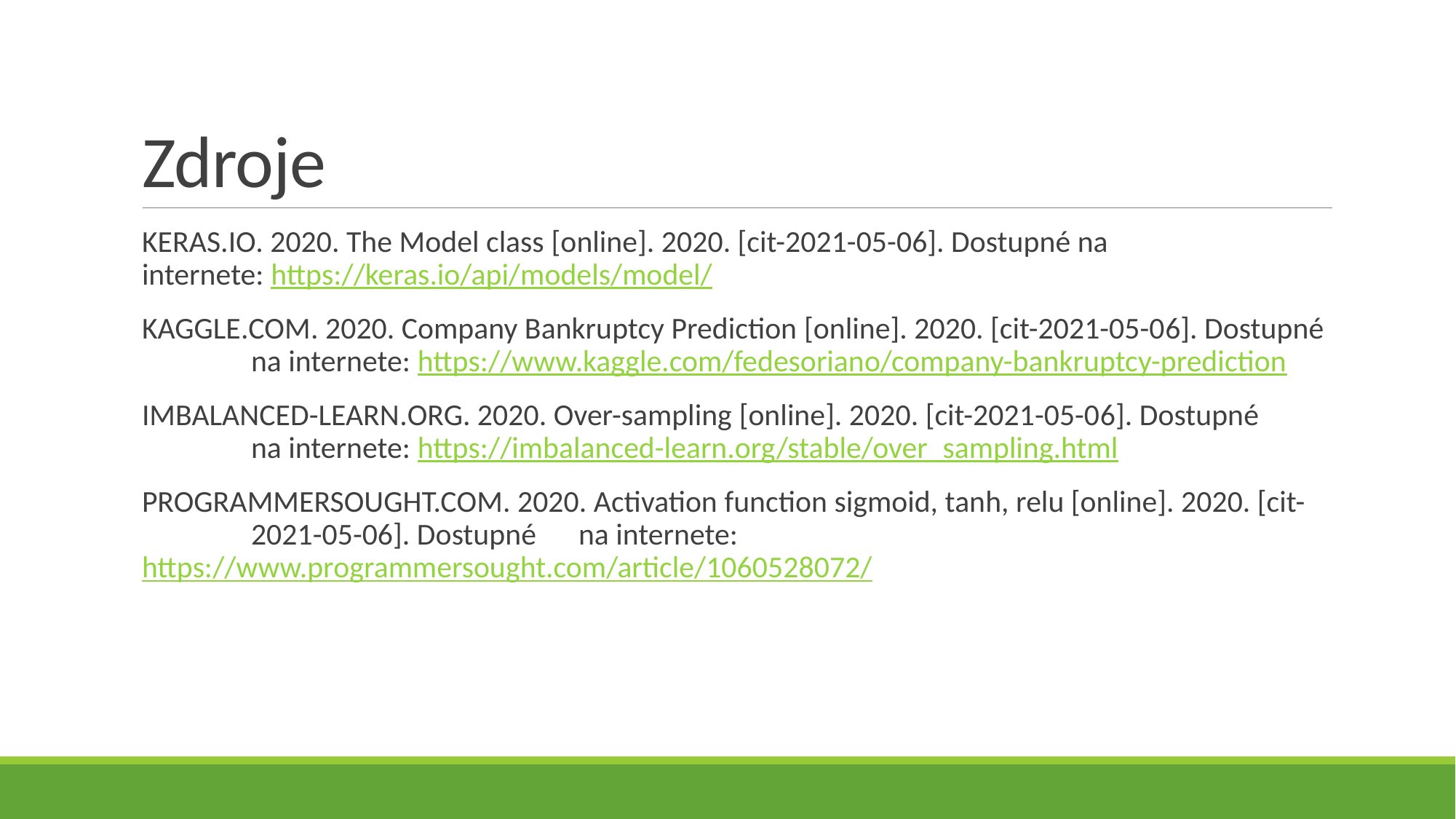

# Zdroje
KERAS.IO. 2020. The Model class [online]. 2020. [cit-2021-05-06]. Dostupné na     	internete: https://keras.io/api/models/model/
KAGGLE.COM. 2020. Company Bankruptcy Prediction [online]. 2020. [cit-2021-05-06]. Dostupné 	na internete: https://www.kaggle.com/fedesoriano/company-bankruptcy-prediction
IMBALANCED-LEARN.ORG. 2020. Over-sampling [online]. 2020. [cit-2021-05-06]. Dostupné 	na internete: https://imbalanced-learn.org/stable/over_sampling.html
PROGRAMMERSOUGHT.COM. 2020. Activation function sigmoid, tanh, relu [online]. 2020. [cit-	2021-05-06]. Dostupné 	na internete: 	https://www.programmersought.com/article/1060528072/